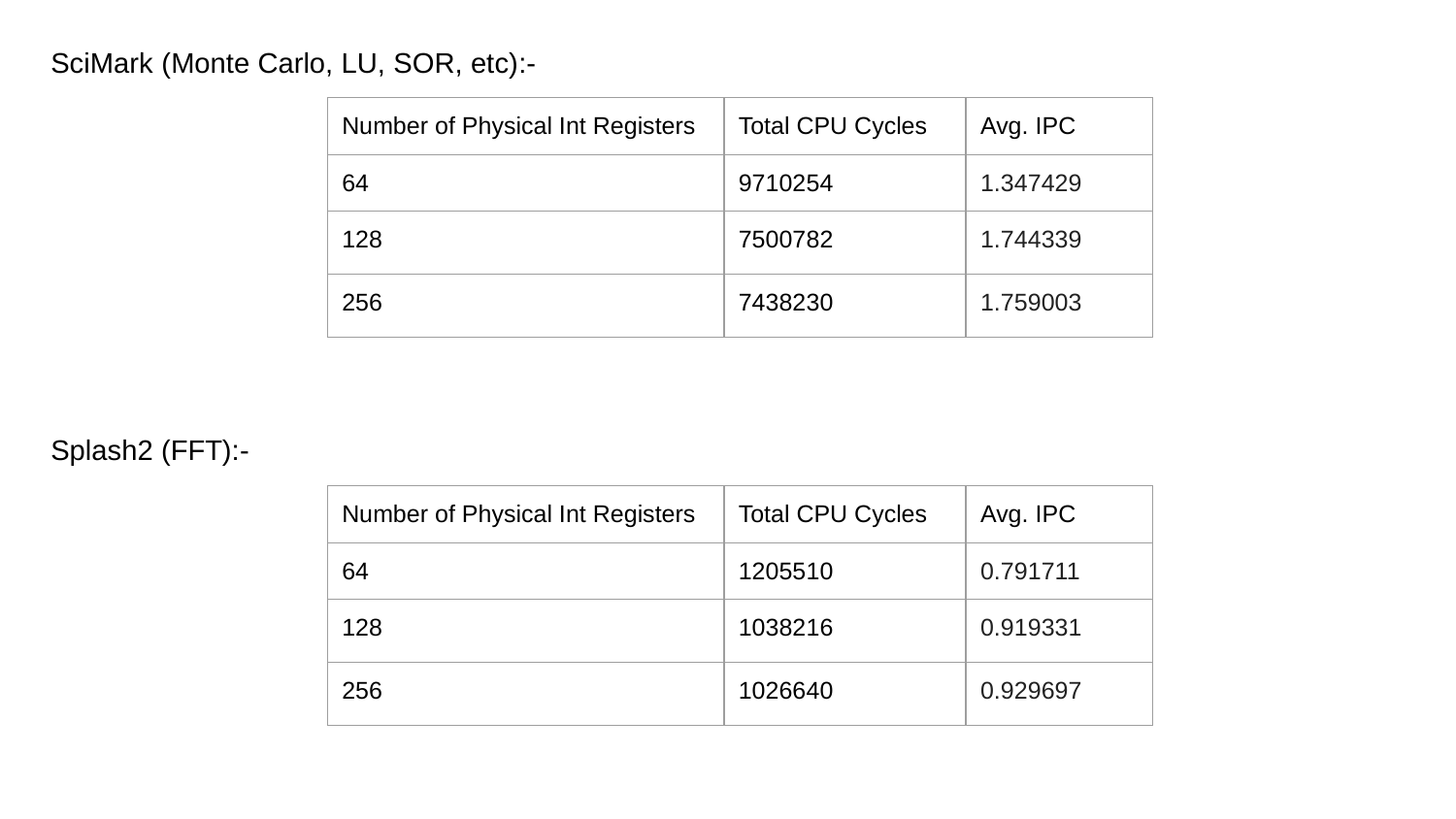

SciMark (Monte Carlo, LU, SOR, etc):-
| Number of Physical Int Registers | Total CPU Cycles | Avg. IPC |
| --- | --- | --- |
| 64 | 9710254 | 1.347429 |
| 128 | 7500782 | 1.744339 |
| 256 | 7438230 | 1.759003 |
Splash2 (FFT):-
| Number of Physical Int Registers | Total CPU Cycles | Avg. IPC |
| --- | --- | --- |
| 64 | 1205510 | 0.791711 |
| 128 | 1038216 | 0.919331 |
| 256 | 1026640 | 0.929697 |